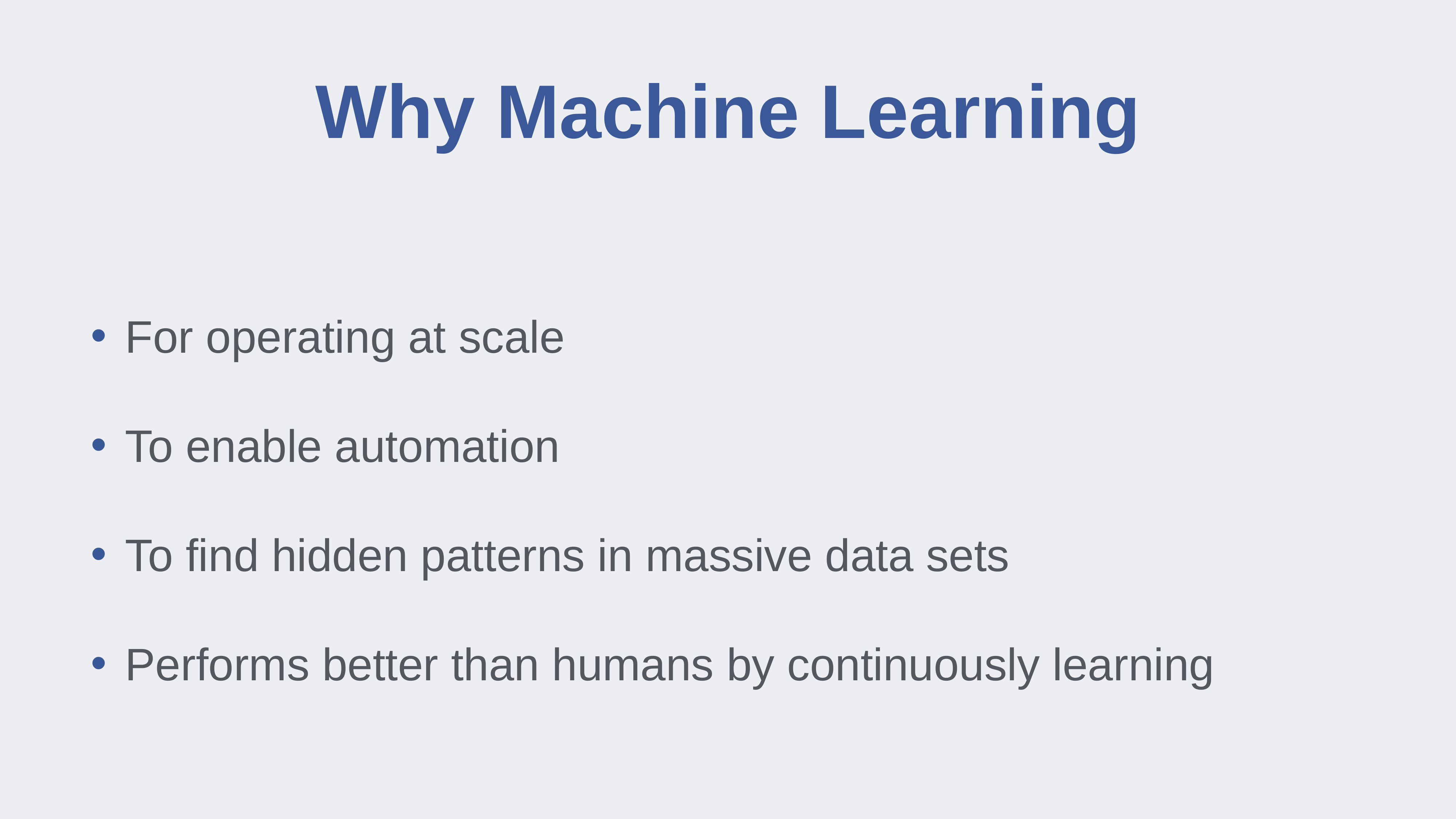

# Why Machine Learning
For operating at scale
To enable automation
To find hidden patterns in massive data sets
Performs better than humans by continuously learning